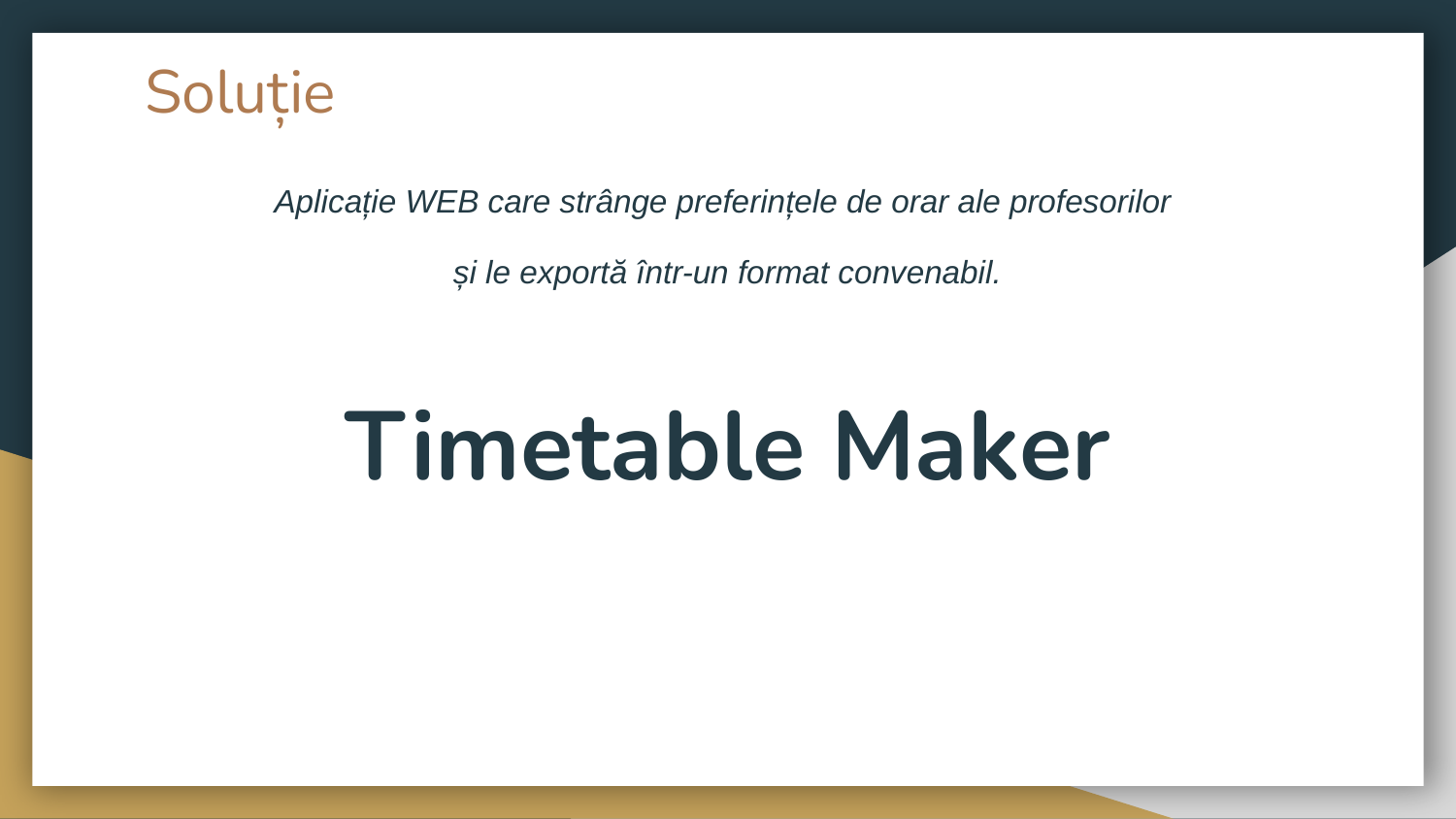

# Soluție
Aplicație WEB care strânge preferințele de orar ale profesorilor
și le exportă într-un format convenabil.
Timetable Maker